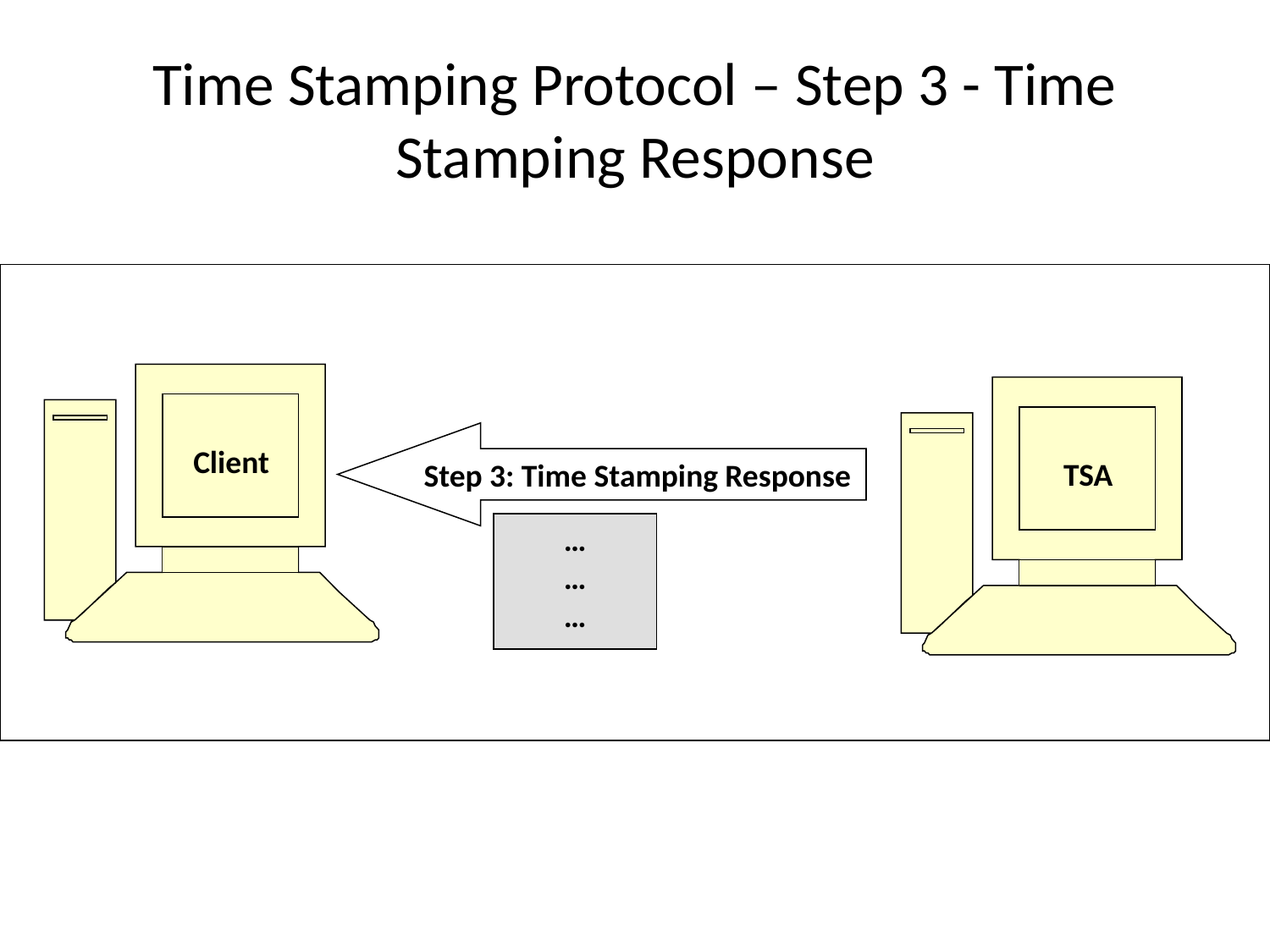

# Time Stamping Protocol – Step 3 - Time Stamping Response

Client

TSA
Step 3: Time Stamping Response
…
…
…